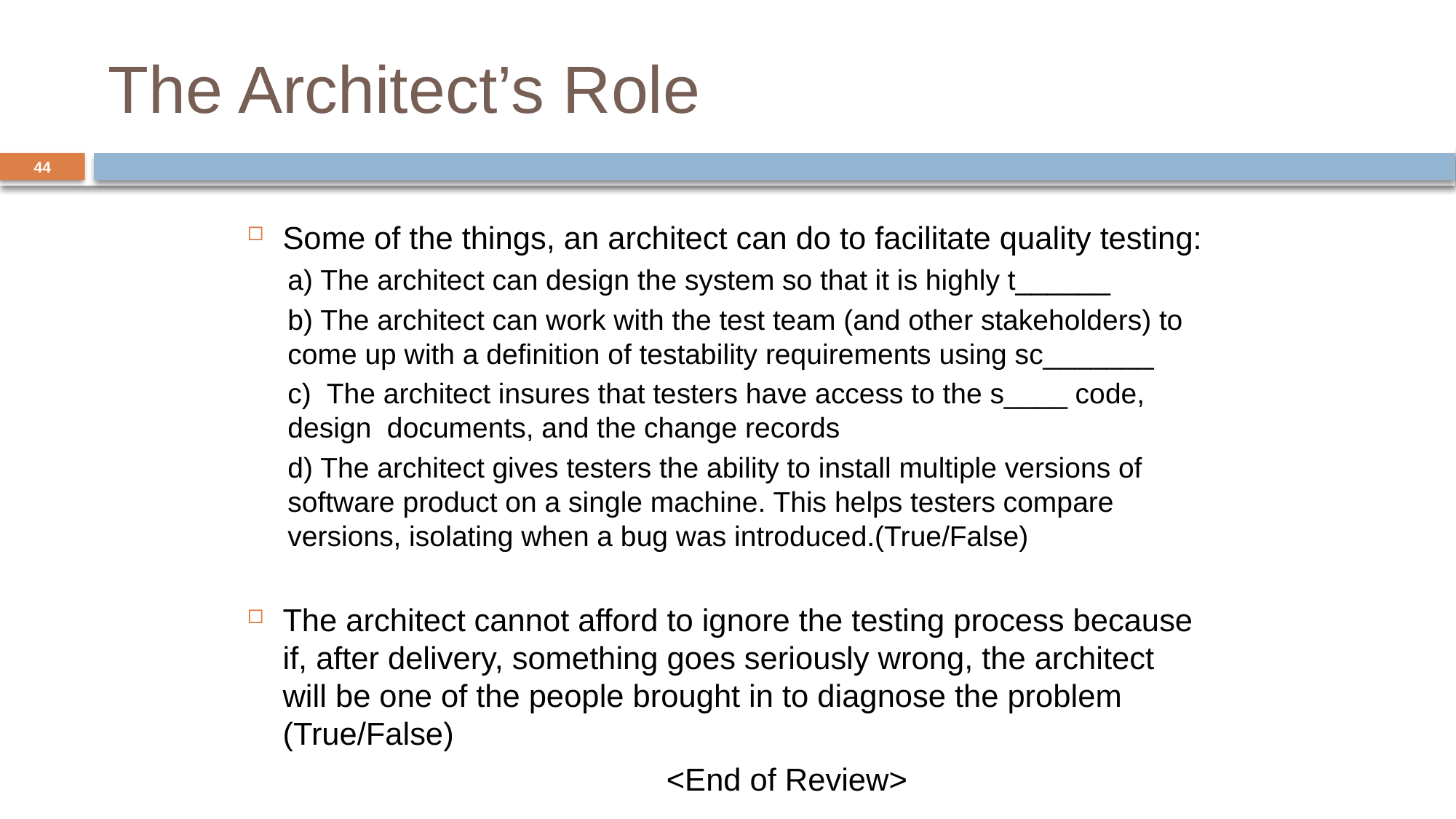

# The Architect’s Role
44
Some of the things, an architect can do to facilitate quality testing:
a) The architect can design the system so that it is highly t______
b) The architect can work with the test team (and other stakeholders) to come up with a definition of testability requirements using sc_______
c)  The architect insures that testers have access to the s____ code, design  documents, and the change records
d) The architect gives testers the ability to install multiple versions of software product on a single machine. This helps testers compare versions, isolating when a bug was introduced.(True/False)

The architect cannot afford to ignore the testing process because if, after delivery, something goes seriously wrong, the architect will be one of the people brought in to diagnose the problem (True/False)
                                                <End of Review>